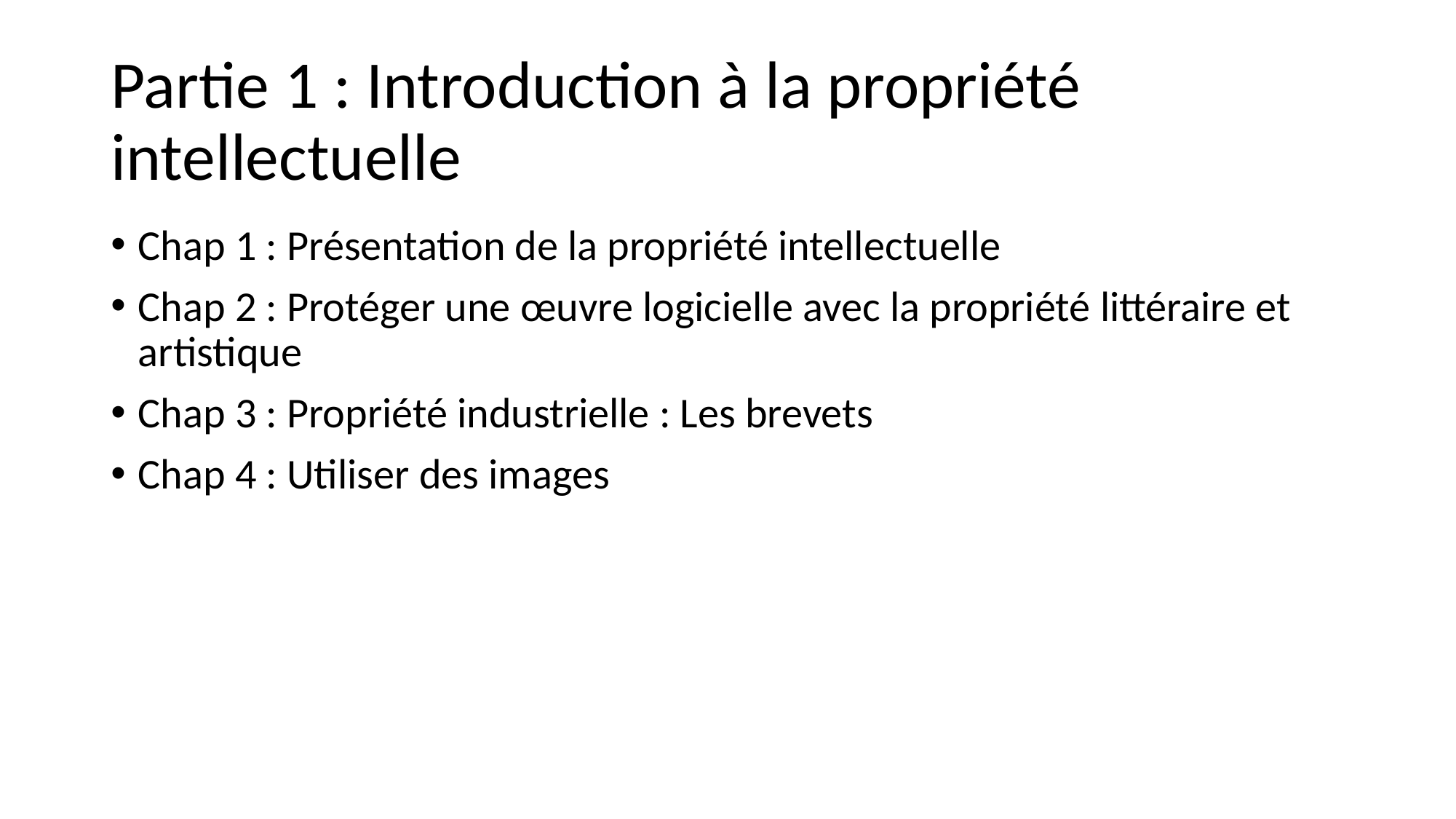

# Partie 1 : Introduction à la propriété intellectuelle
Chap 1 : Présentation de la propriété intellectuelle
Chap 2 : Protéger une œuvre logicielle avec la propriété littéraire et artistique
Chap 3 : Propriété industrielle : Les brevets
Chap 4 : Utiliser des images